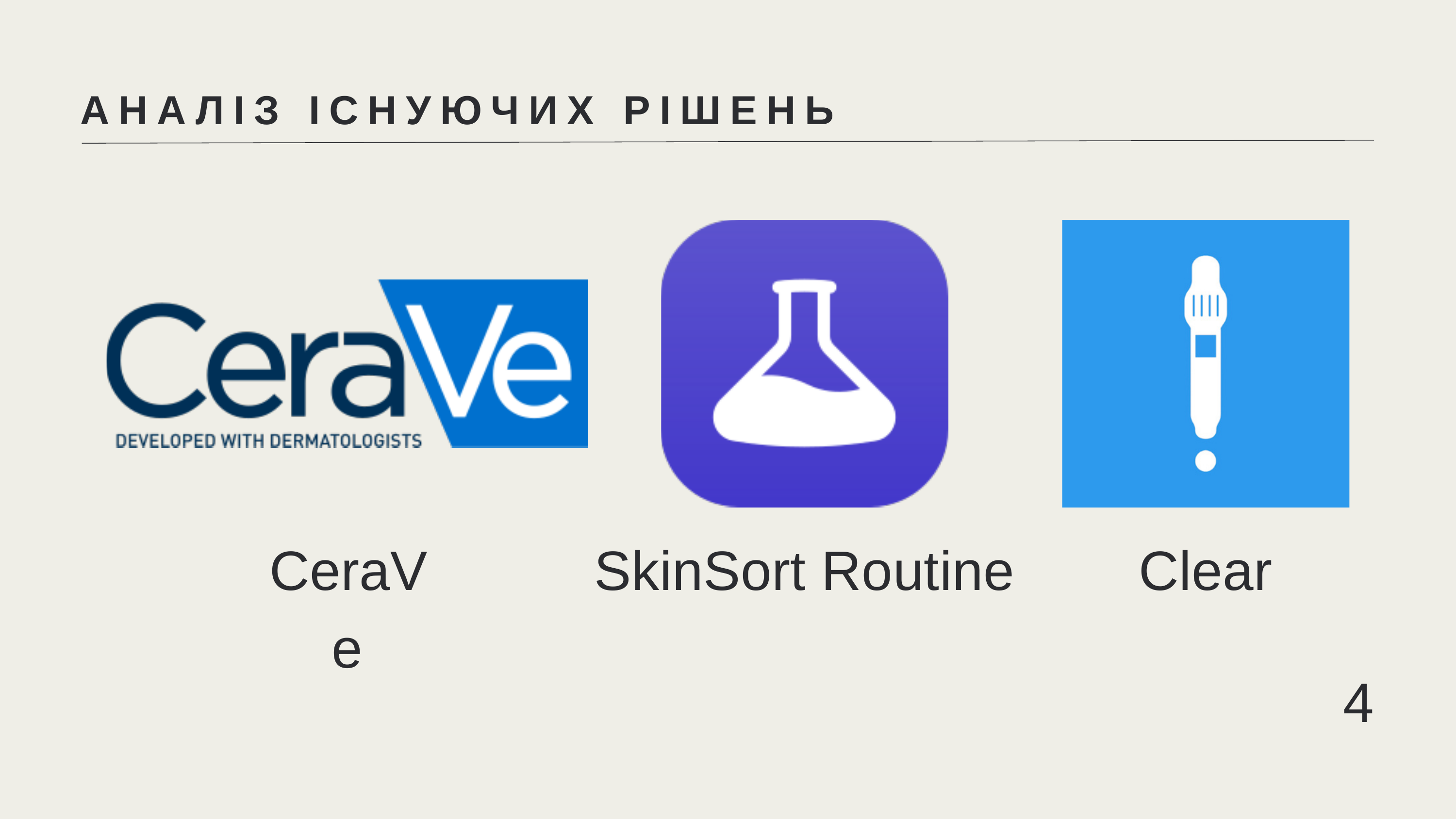

АНАЛІЗ ІСНУЮЧИХ РІШЕНЬ

CeraVe
SkinSort Routine
Clear
4